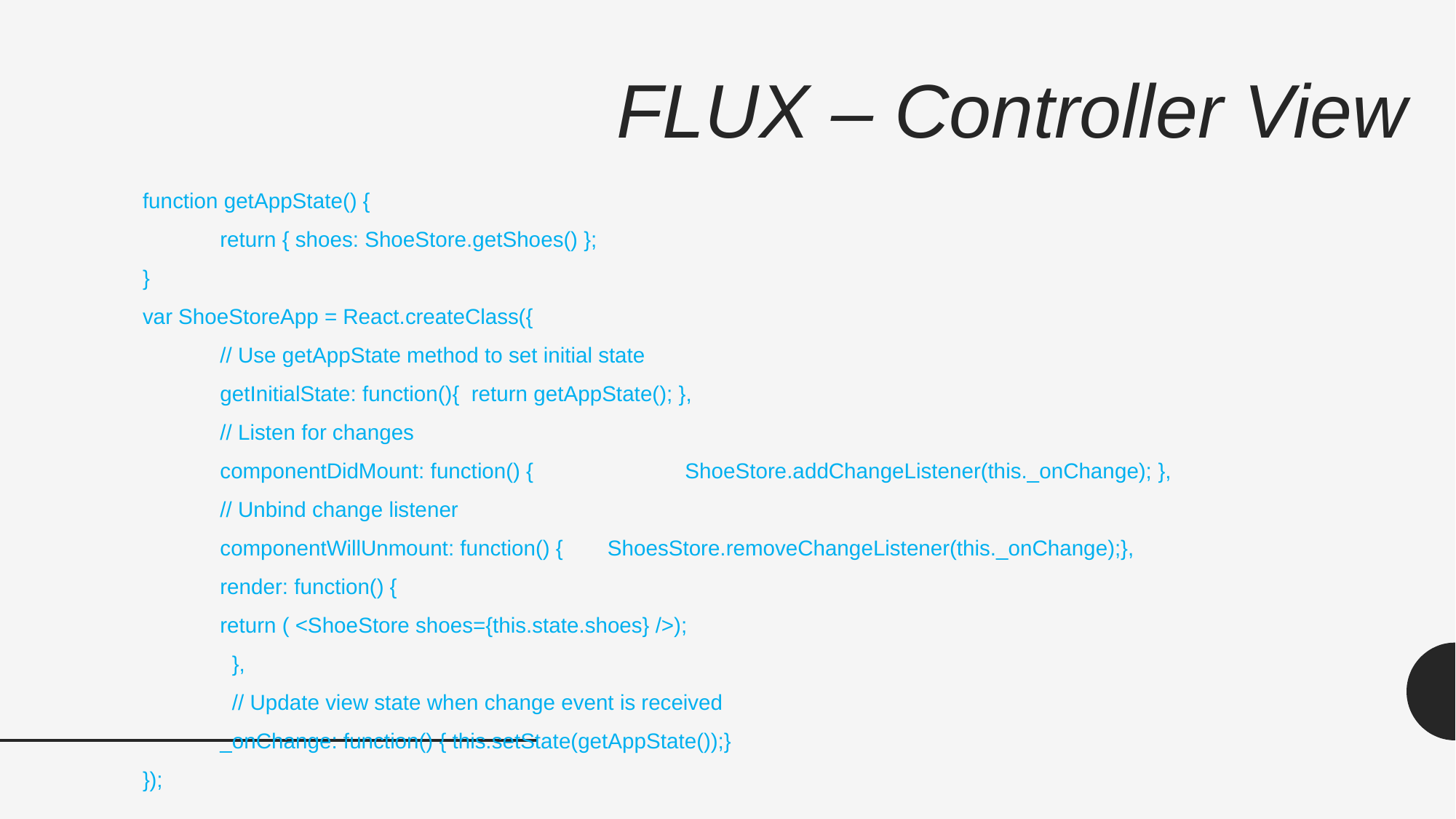

# FLUX – Controller View
function getAppState() {
  	return { shoes: ShoeStore.getShoes() };
}
var ShoeStoreApp = React.createClass({
  	// Use getAppState method to set initial state
  	getInitialState: function(){  return getAppState(); },
  	// Listen for changes
  	componentDidMount: function() {   			  	ShoeStore.addChangeListener(this._onChange); },
  	// Unbind change listener
	componentWillUnmount: function() {   	ShoesStore.removeChangeListener(this._onChange);},
  	render: function() {
    		return ( <ShoeStore shoes={this.state.shoes} />);
	  },
	  // Update view state when change event is received
  	_onChange: function() { this.setState(getAppState());}
});